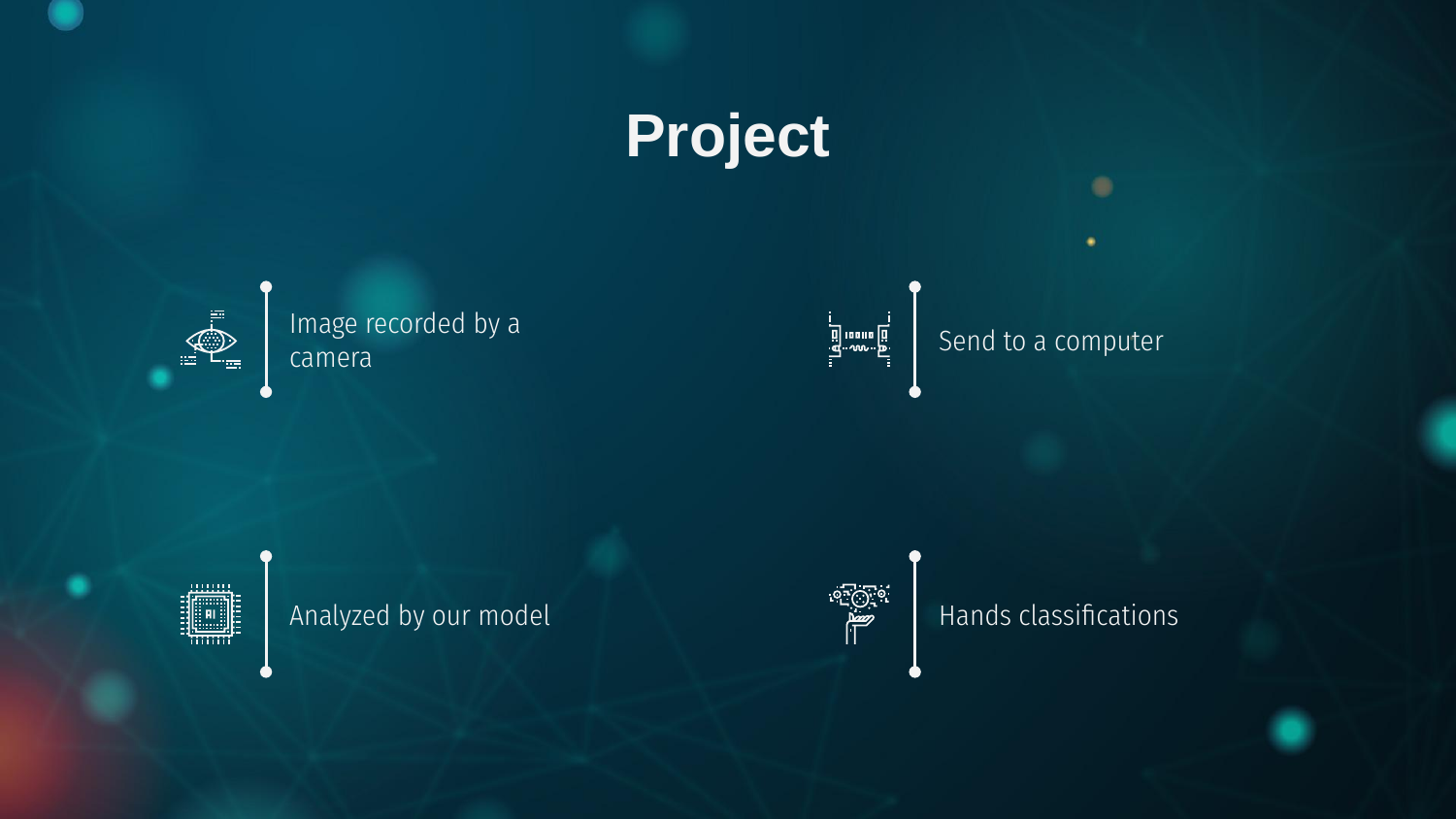

# Project
Image recorded by a camera
Send to a computer

Analyzed by our model
Hands classifications